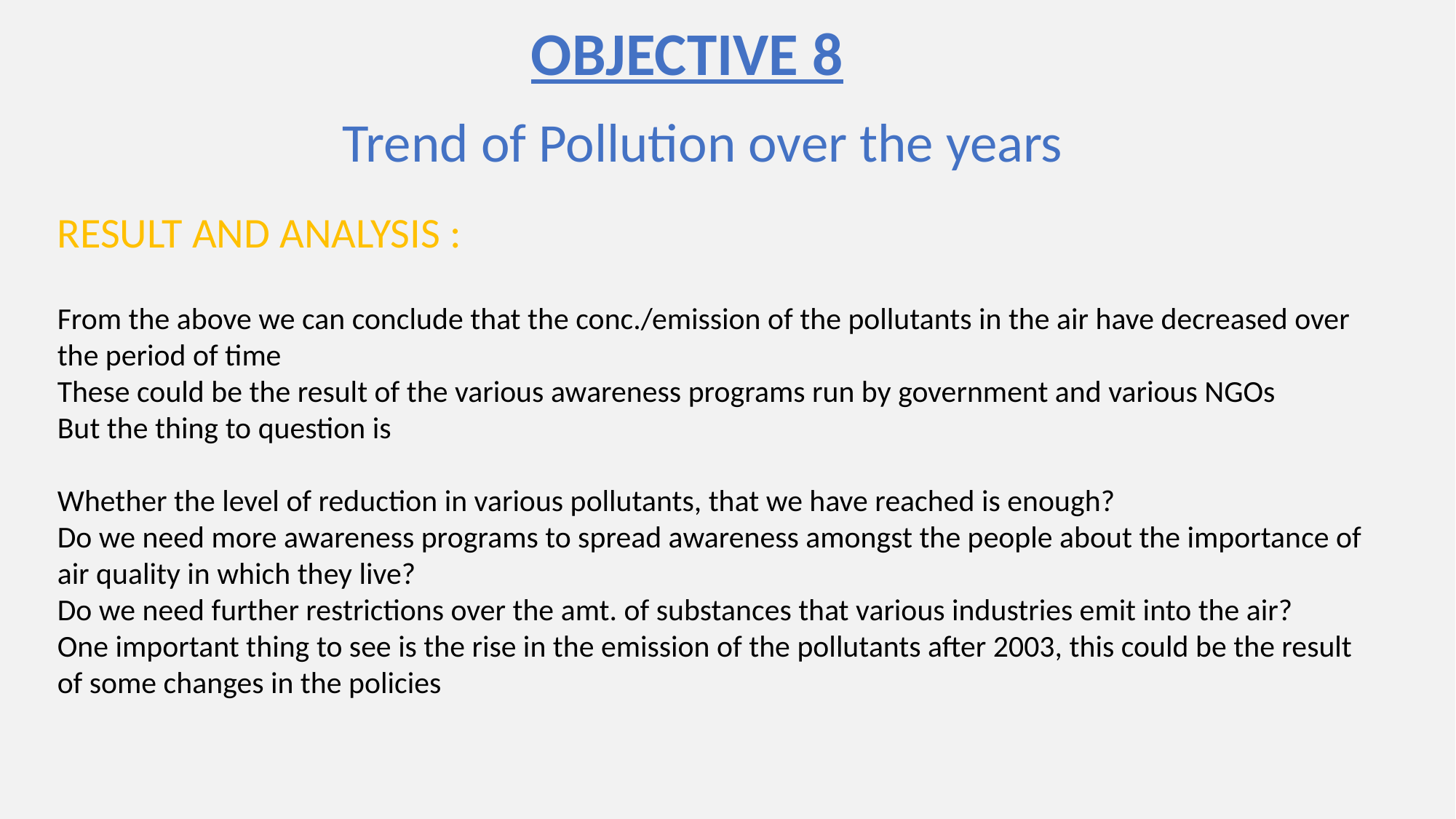

OBJECTIVE 8
# Trend of Pollution over the years
RESULT AND ANALYSIS :
From the above we can conclude that the conc./emission of the pollutants in the air have decreased over the period of time
These could be the result of the various awareness programs run by government and various NGOs
But the thing to question is

Whether the level of reduction in various pollutants, that we have reached is enough?
Do we need more awareness programs to spread awareness amongst the people about the importance of air quality in which they live?
Do we need further restrictions over the amt. of substances that various industries emit into the air?
One important thing to see is the rise in the emission of the pollutants after 2003, this could be the result of some changes in the policies